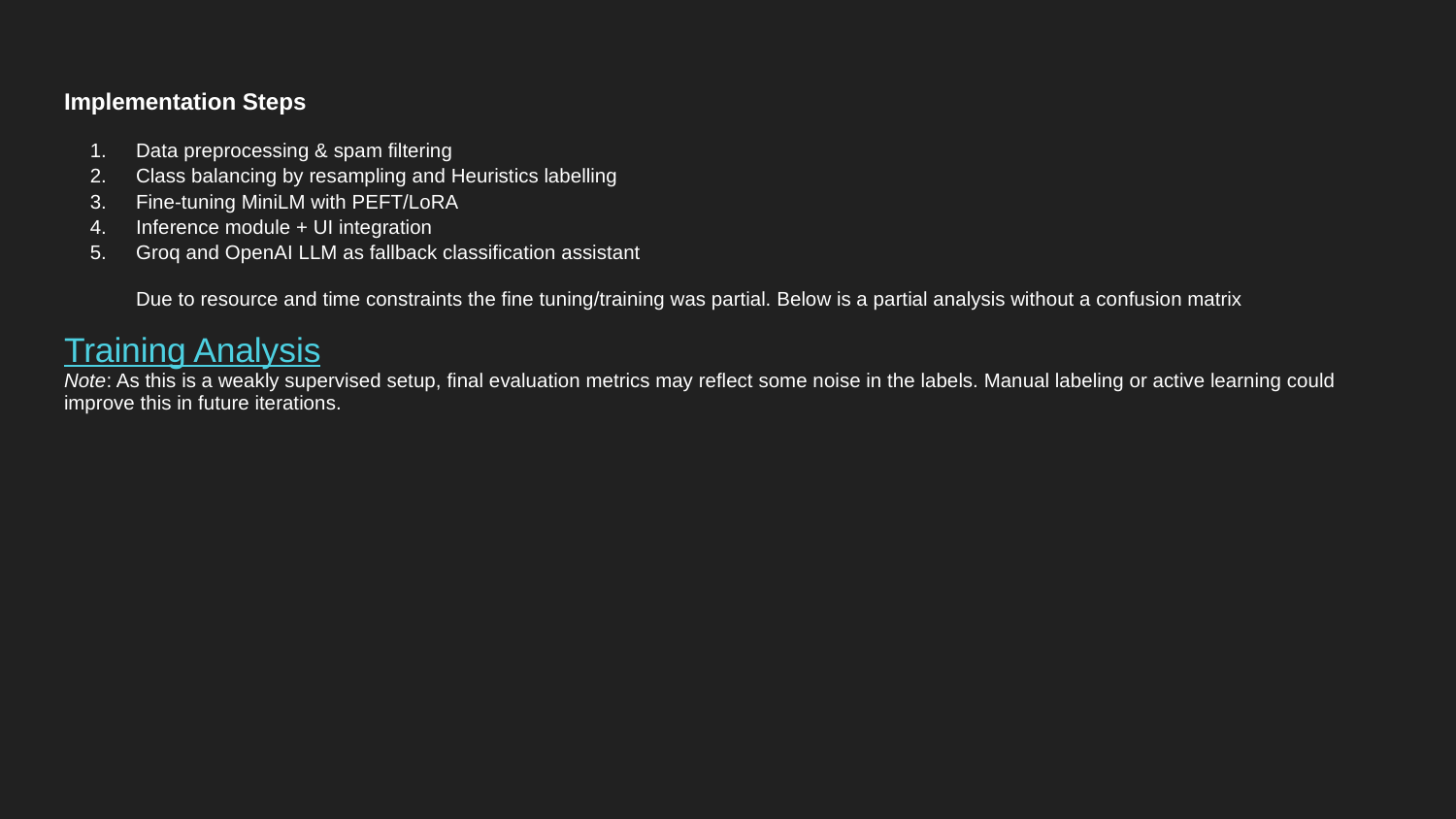

# Implementation Steps
Data preprocessing & spam filtering
Class balancing by resampling and Heuristics labelling
Fine-tuning MiniLM with PEFT/LoRA
Inference module + UI integration
Groq and OpenAI LLM as fallback classification assistant
Due to resource and time constraints the fine tuning/training was partial. Below is a partial analysis without a confusion matrix
Training Analysis
Note: As this is a weakly supervised setup, final evaluation metrics may reflect some noise in the labels. Manual labeling or active learning could improve this in future iterations.